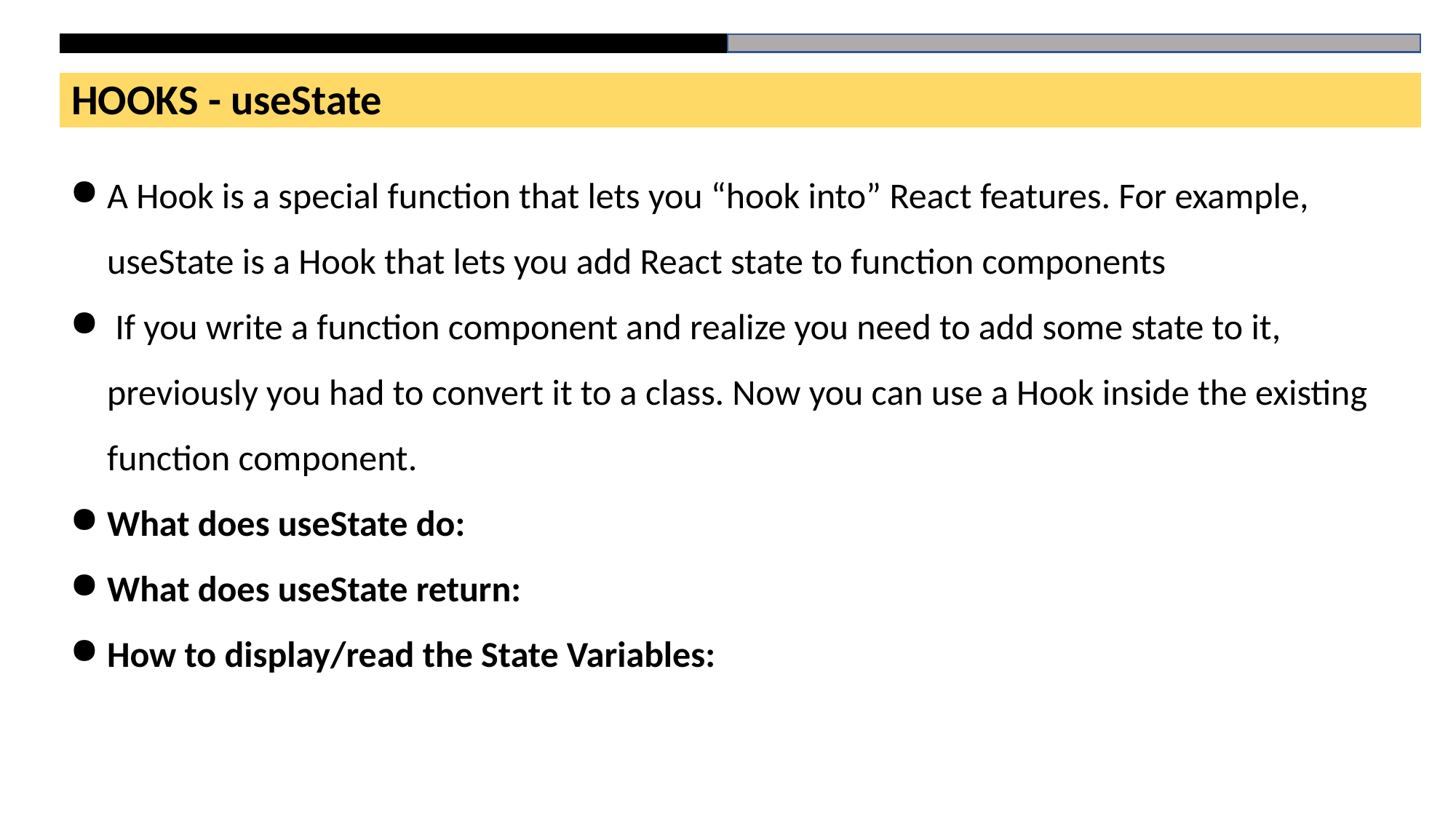

HOOKS - useState

A Hook is a special function that lets you “hook into” React features. For example, useState is a Hook that lets you add React state to function components
 If you write a function component and realize you need to add some state to it, previously you had to convert it to a class. Now you can use a Hook inside the existing function component.
What does useState do:
What does useState return:
How to display/read the State Variables:
# HTML